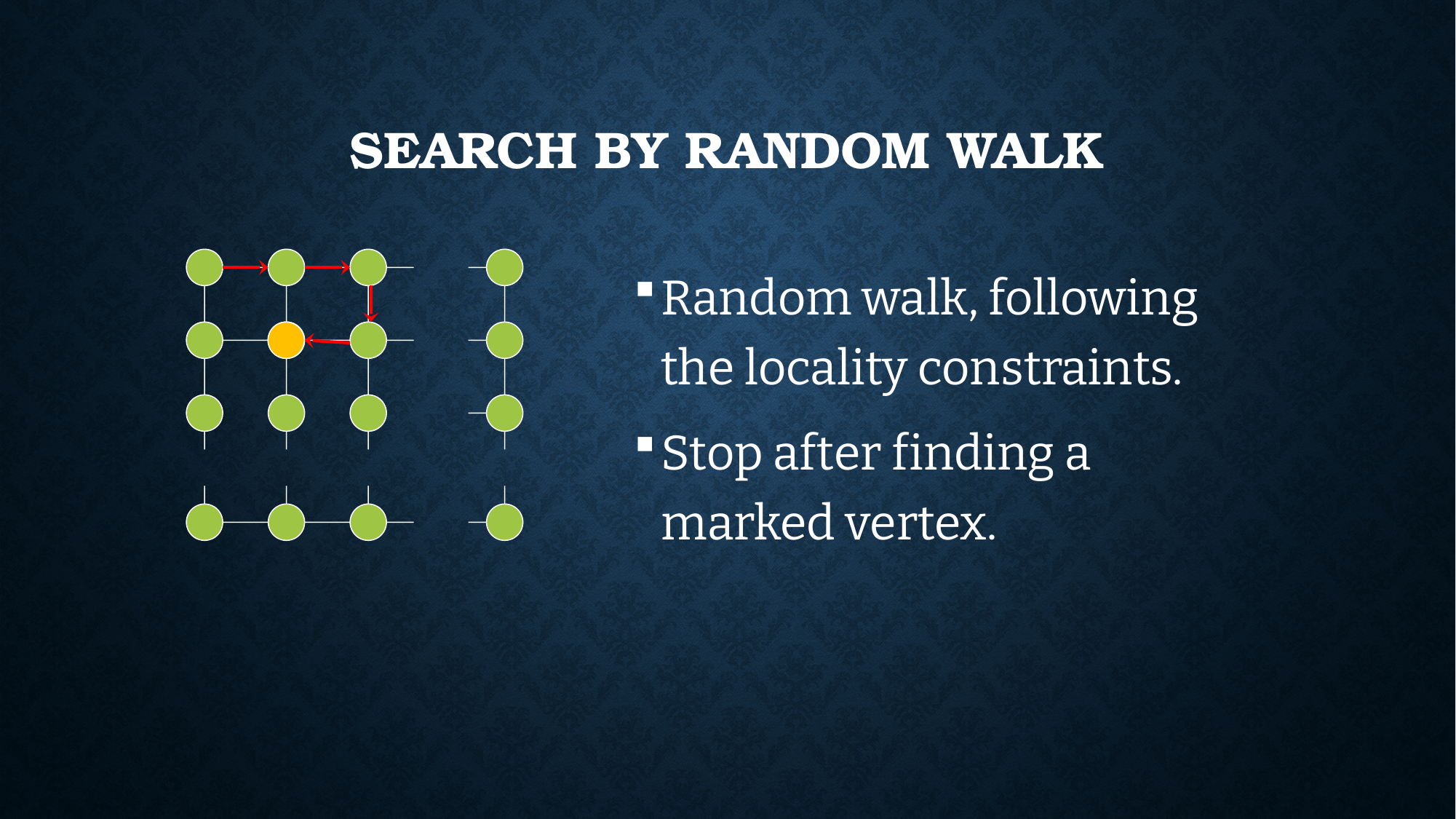

# Search by random walk

Random walk, following the locality constraints.
Stop after finding a marked vertex.